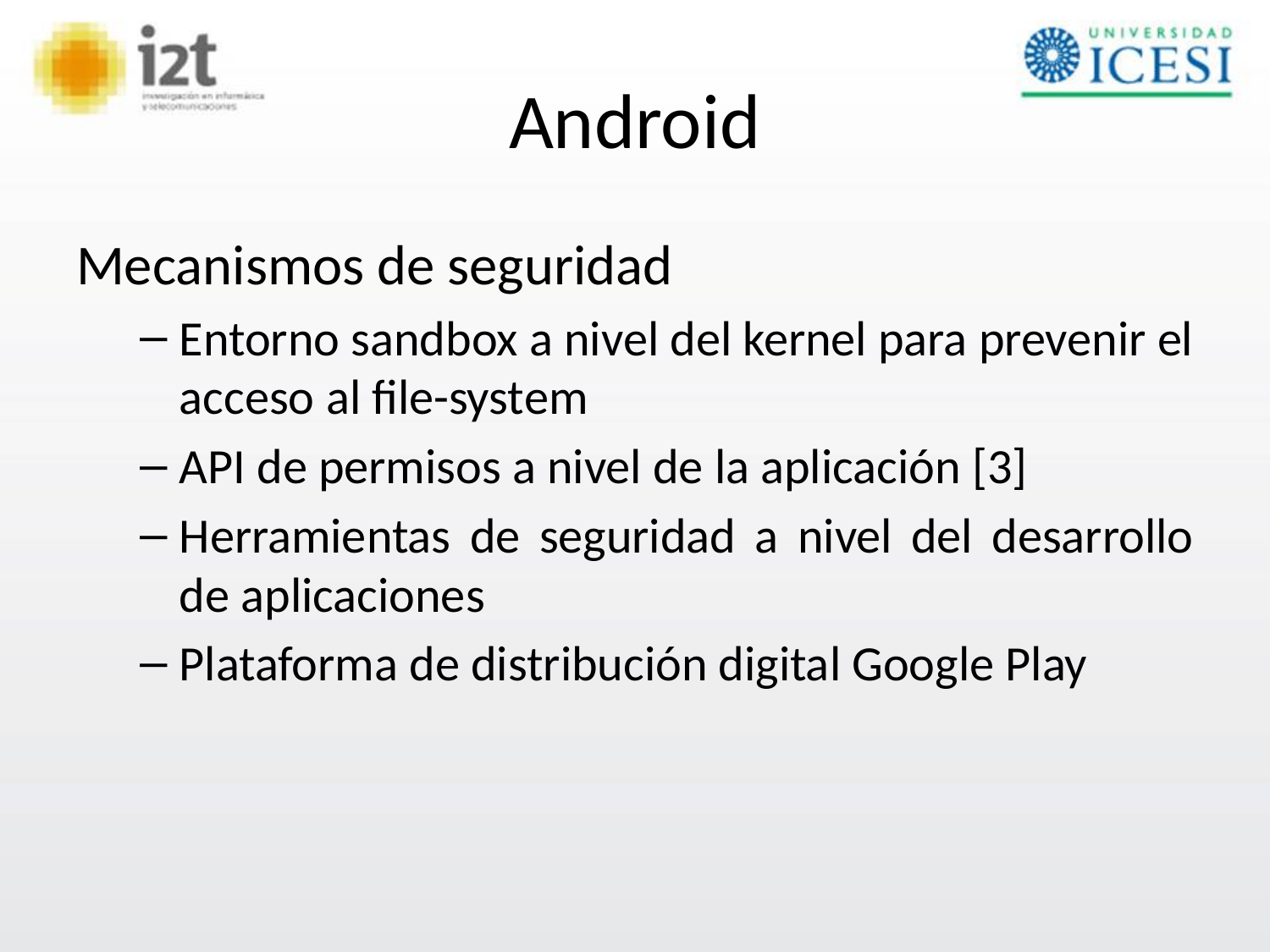

# Android
Mecanismos de seguridad
Entorno sandbox a nivel del kernel para prevenir el acceso al file-system
API de permisos a nivel de la aplicación [3]
Herramientas de seguridad a nivel del desarrollo de aplicaciones
Plataforma de distribución digital Google Play